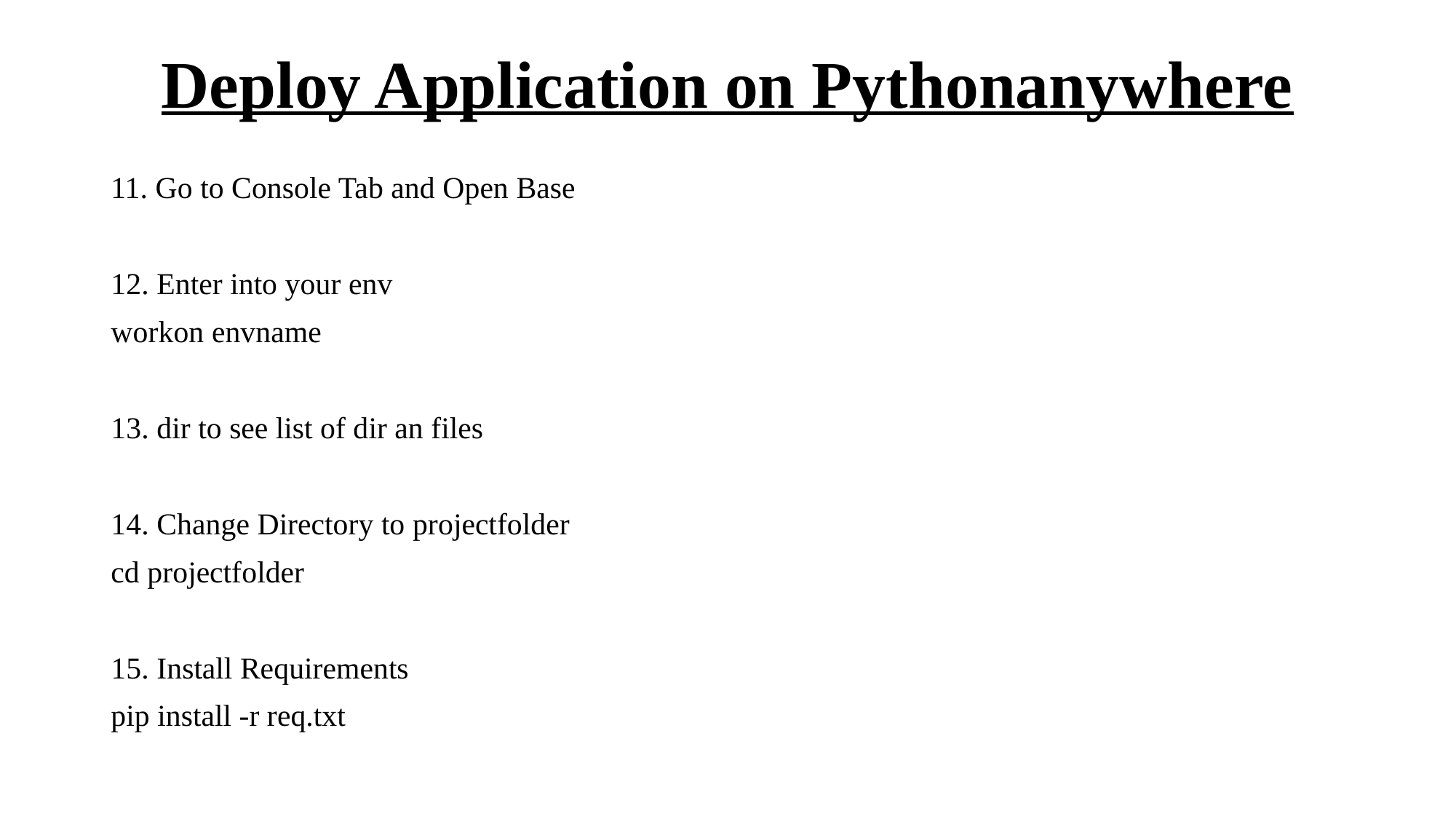

# Deploy Application on Pythonanywhere
11. Go to Console Tab and Open Base

12. Enter into your env
workon envname

13. dir to see list of dir an files

14. Change Directory to projectfolder
cd projectfolder

15. Install Requirements
pip install -r req.txt